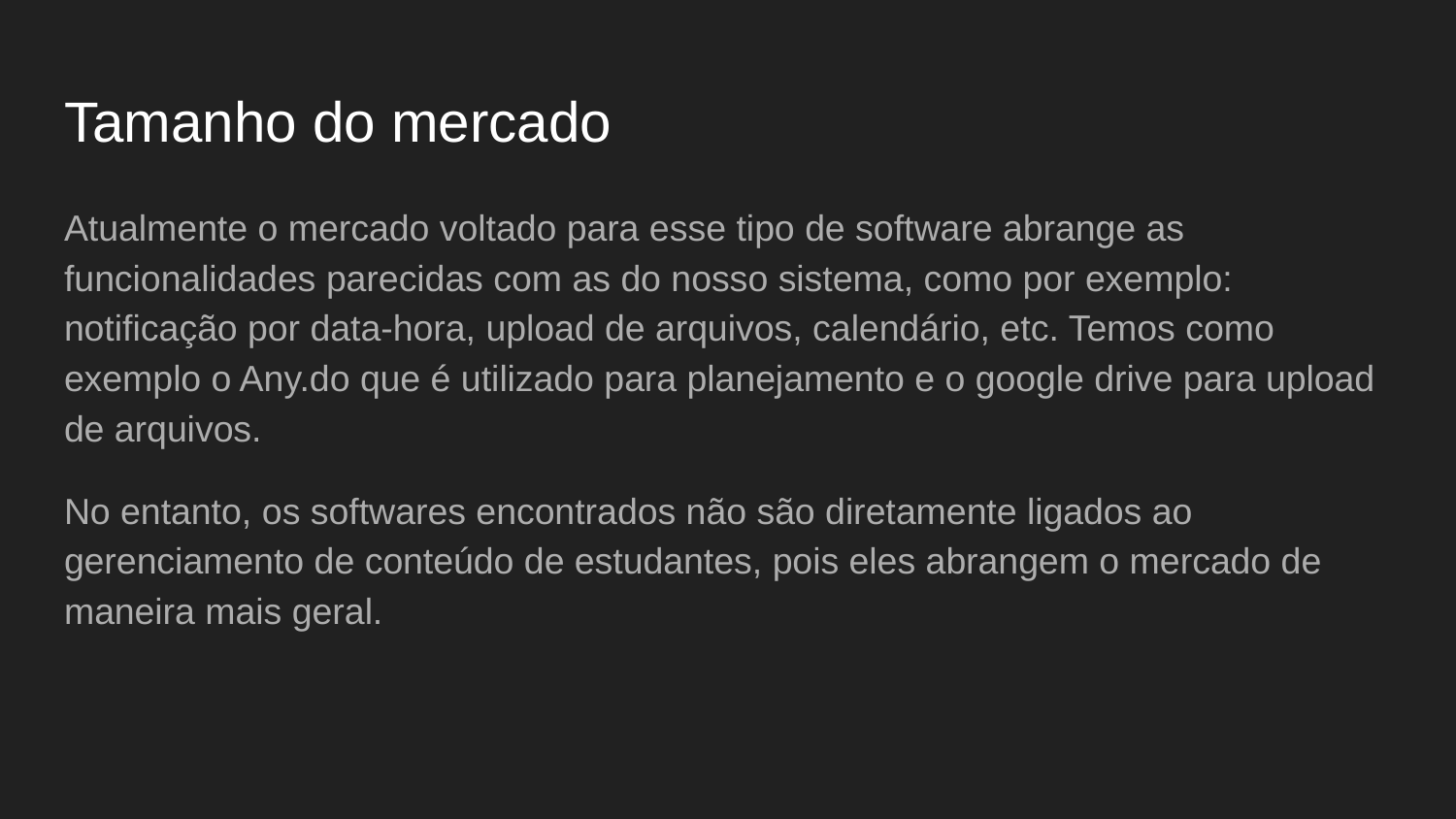

# Tamanho do mercado

Atualmente o mercado voltado para esse tipo de software abrange as funcionalidades parecidas com as do nosso sistema, como por exemplo: notificação por data-hora, upload de arquivos, calendário, etc. Temos como exemplo o Any.do que é utilizado para planejamento e o google drive para upload de arquivos.
No entanto, os softwares encontrados não são diretamente ligados ao gerenciamento de conteúdo de estudantes, pois eles abrangem o mercado de maneira mais geral.